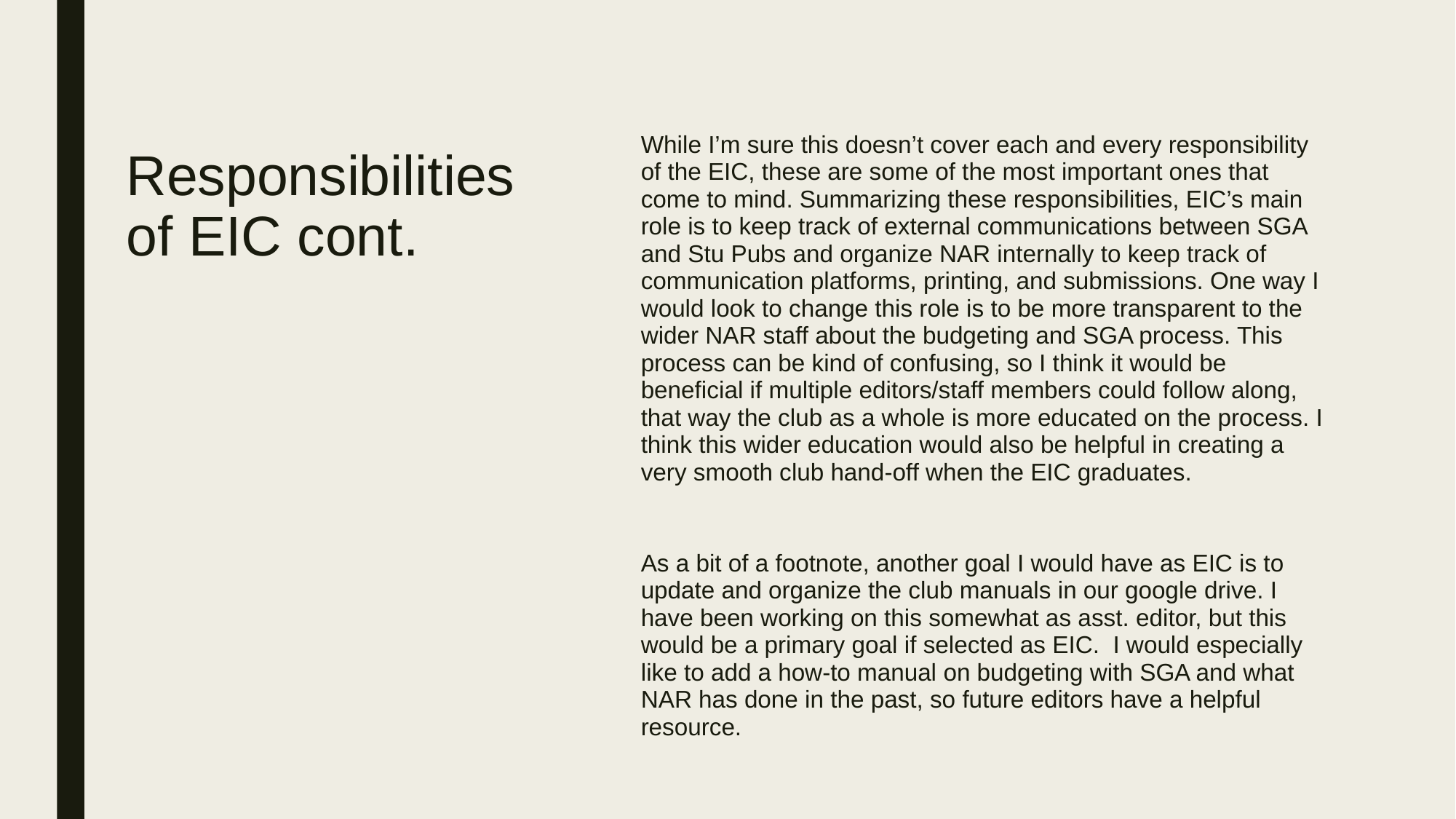

While I’m sure this doesn’t cover each and every responsibility of the EIC, these are some of the most important ones that come to mind. Summarizing these responsibilities, EIC’s main role is to keep track of external communications between SGA and Stu Pubs and organize NAR internally to keep track of communication platforms, printing, and submissions. One way I would look to change this role is to be more transparent to the wider NAR staff about the budgeting and SGA process. This process can be kind of confusing, so I think it would be beneficial if multiple editors/staff members could follow along, that way the club as a whole is more educated on the process. I think this wider education would also be helpful in creating a very smooth club hand-off when the EIC graduates.

As a bit of a footnote, another goal I would have as EIC is to update and organize the club manuals in our google drive. I have been working on this somewhat as asst. editor, but this would be a primary goal if selected as EIC.  I would especially like to add a how-to manual on budgeting with SGA and what NAR has done in the past, so future editors have a helpful resource.
# Responsibilities of EIC cont.